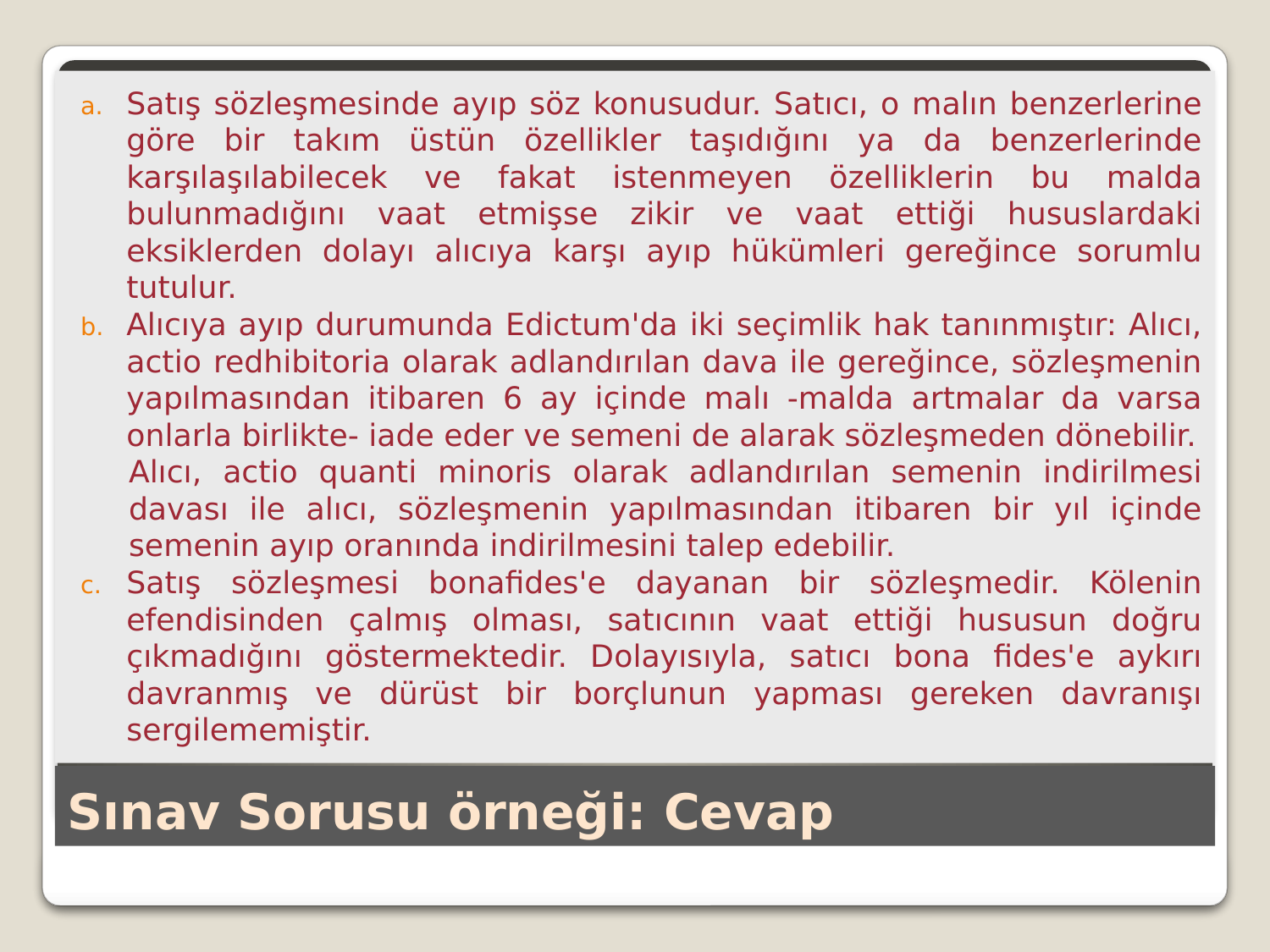

Satış sözleşmesinde ayıp söz konusudur. Satıcı, o malın benzerlerine göre bir takım üstün özellikler taşıdığını ya da benzerlerinde karşılaşılabilecek ve fakat istenmeyen özelliklerin bu malda bulunmadığını vaat etmişse zikir ve vaat ettiği hususlardaki eksiklerden dolayı alıcıya karşı ayıp hükümleri gereğince sorumlu tutulur.
Alıcıya ayıp durumunda Edictum'da iki seçimlik hak tanınmıştır: Alıcı, actio redhibitoria olarak adlandırılan dava ile gereğince, sözleşmenin yapılmasından itibaren 6 ay içinde malı -malda artmalar da varsa onlarla birlikte- iade eder ve semeni de alarak sözleşmeden dönebilir.
Alıcı, actio quanti minoris olarak adlandırılan semenin indirilmesi davası ile alıcı, sözleşmenin yapılmasından itibaren bir yıl içinde semenin ayıp oranında indirilmesini talep edebilir.
Satış sözleşmesi bonafides'e dayanan bir sözleşmedir. Kölenin efendisinden çalmış olması, satıcının vaat ettiği hususun doğru çıkmadığını göstermektedir. Dolayısıyla, satıcı bona fides'e aykırı davranmış ve dürüst bir borçlunun yapması gereken davranışı sergilememiştir.

# Sınav Sorusu örneği: Cevap